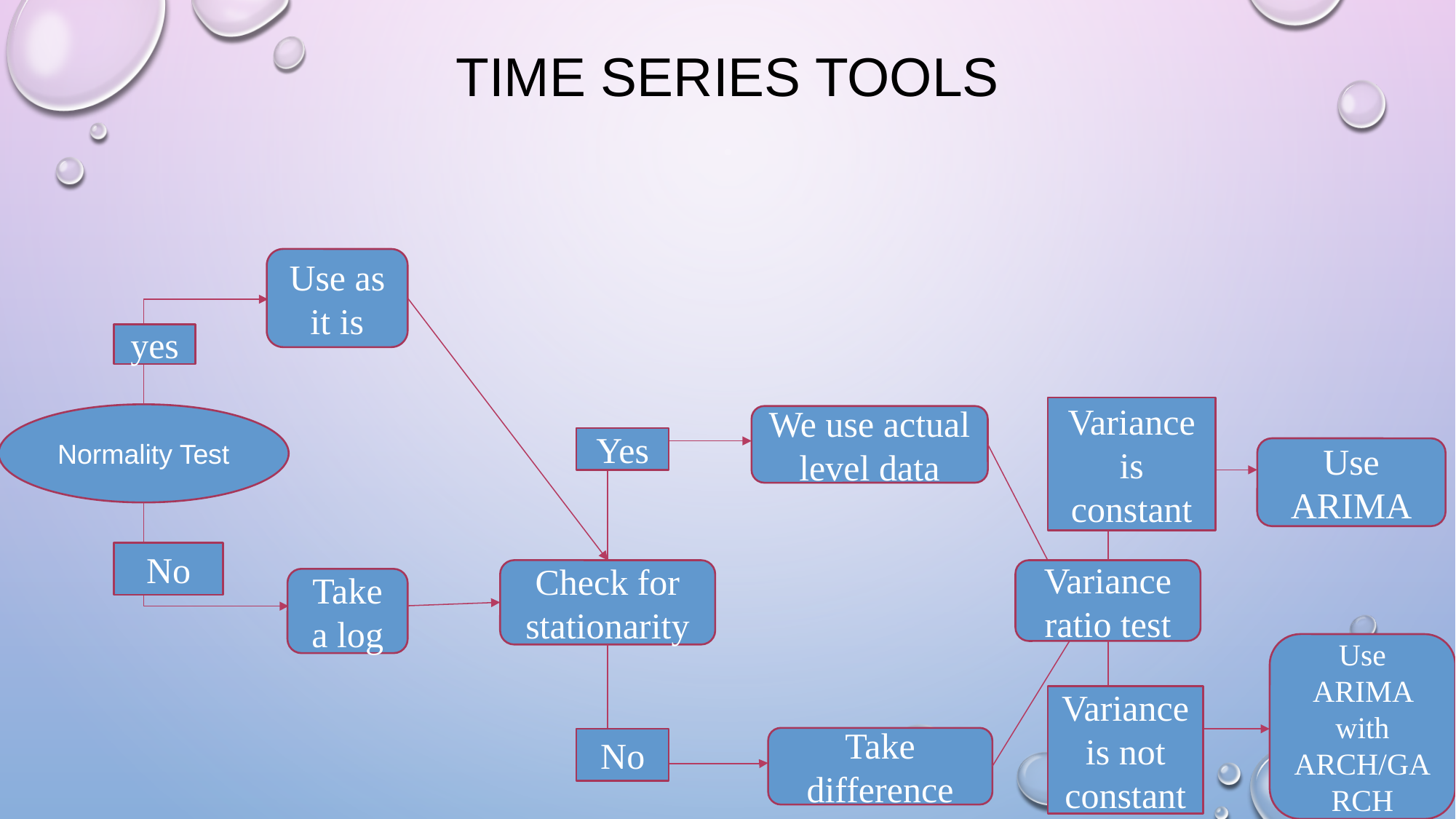

# TIME SERIES TOOLS
Use as it is
yes
Variance is constant
Normality Test
We use actual level data
Yes
Use ARIMA
No
Check for stationarity
Variance ratio test
Take a log
Use ARIMA with ARCH/GARCH
Variance is not constant
Take difference
No